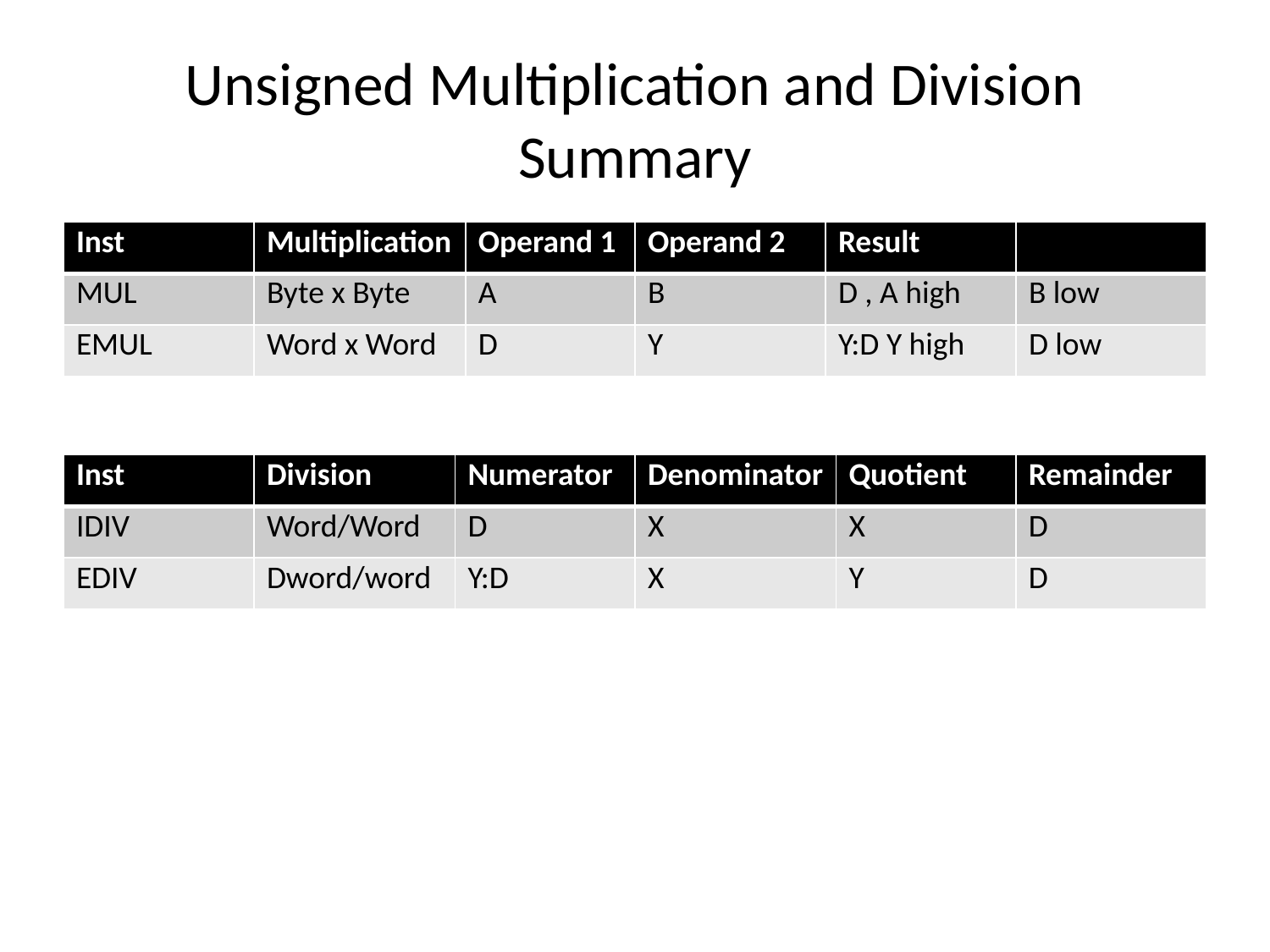

# Unsigned Multiplication and Division Summary
| Inst | Multiplication | Operand 1 | Operand 2 | Result |  |
| --- | --- | --- | --- | --- | --- |
| MUL | Byte x Byte | A | B | D , A high | B low |
| EMUL | Word x Word | D | Y | Y:D Y high | D low |
| Inst | Division | Numerator | Denominator | Quotient | Remainder |
| --- | --- | --- | --- | --- | --- |
| IDIV | Word/Word | D | X | X | D |
| EDIV | Dword/word | Y:D | X | Y | D |